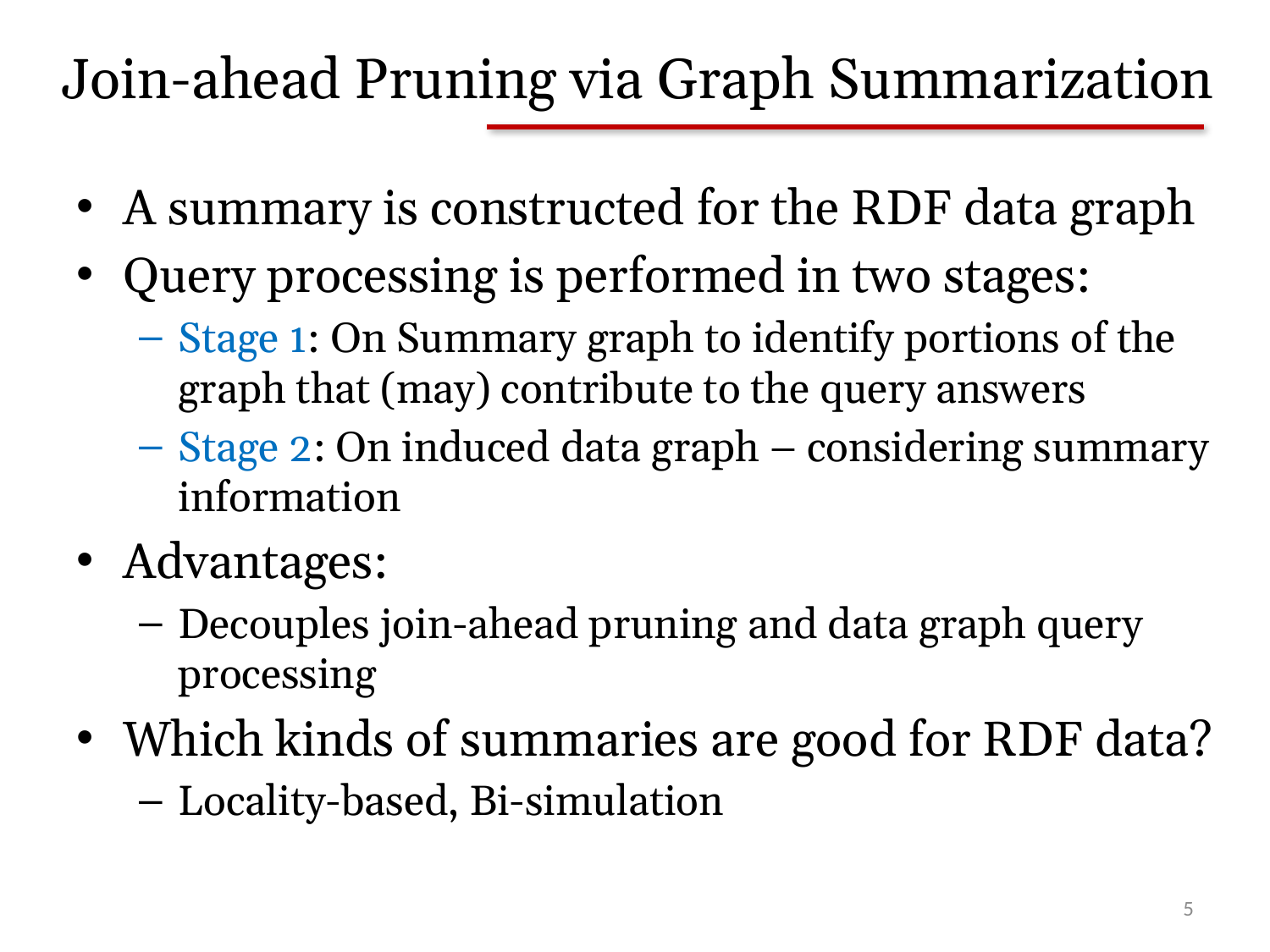

# Join-ahead Pruning via Graph Summarization
A summary is constructed for the RDF data graph
Query processing is performed in two stages:
Stage 1: On Summary graph to identify portions of the graph that (may) contribute to the query answers
Stage 2: On induced data graph – considering summary information
Advantages:
Decouples join-ahead pruning and data graph query processing
Which kinds of summaries are good for RDF data?
Locality-based, Bi-simulation
5